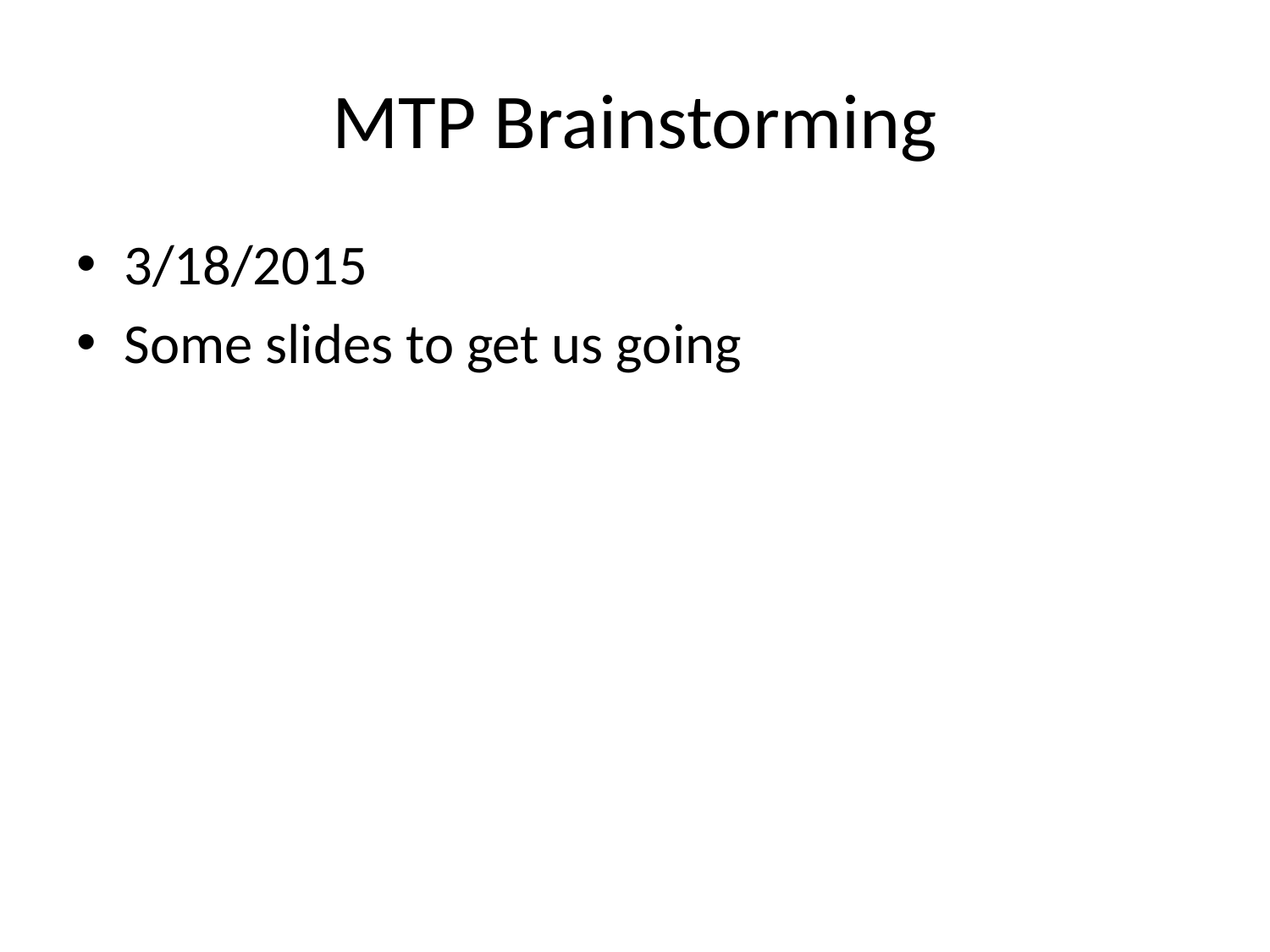

# MTP Brainstorming
3/18/2015
Some slides to get us going